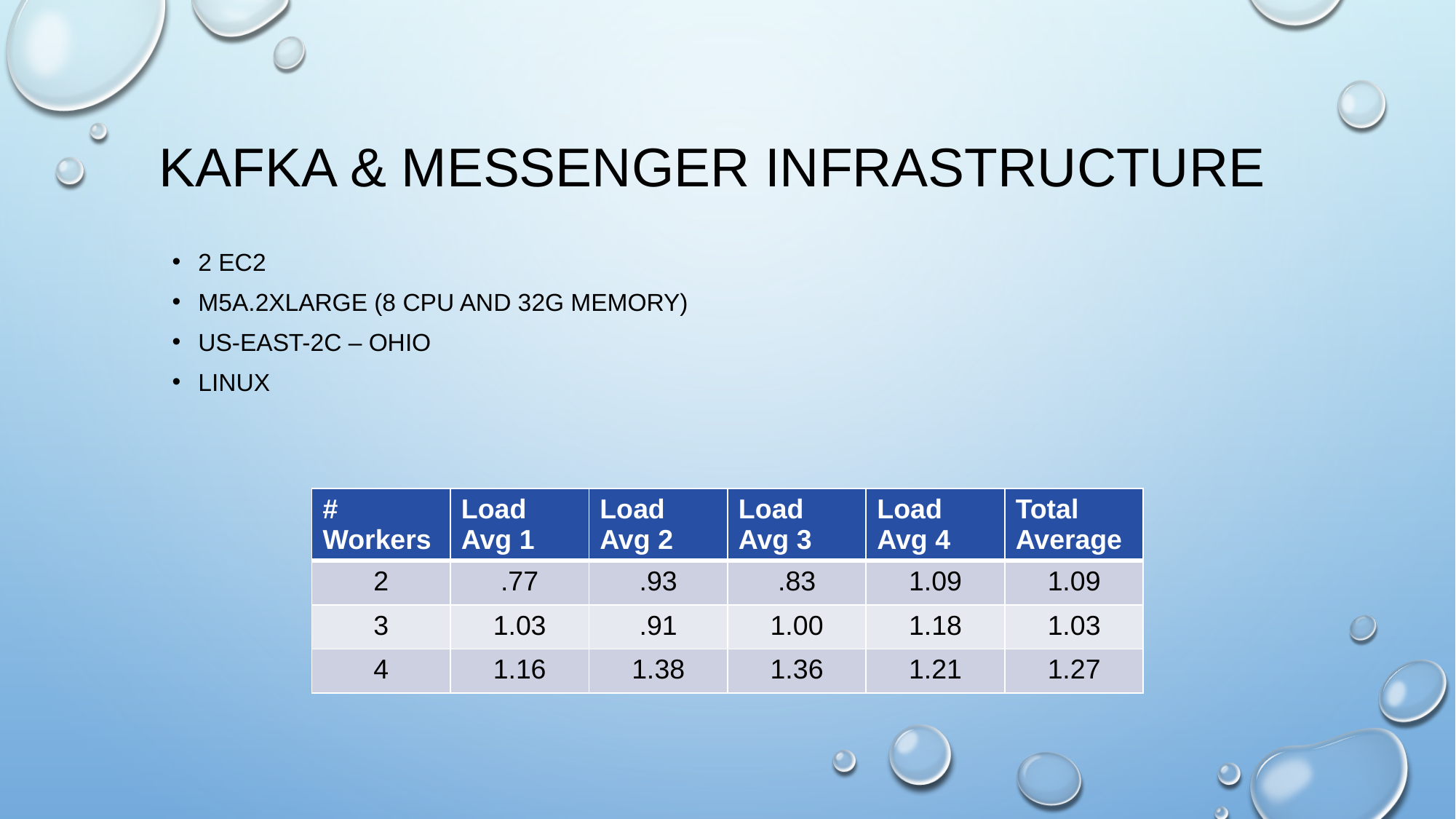

# KAFKA & Messenger Infrastructure
2 ec2
m5a.2xlarge (8 CPU and 32G memory)
us-east-2c – Ohio
Linux

| # Workers | Load Avg 1 | Load Avg 2 | Load Avg 3 | Load Avg 4 | Total Average |
| --- | --- | --- | --- | --- | --- |
| 2 | .77 | .93 | .83 | 1.09 | 1.09 |
| 3 | 1.03 | .91 | 1.00 | 1.18 | 1.03 |
| 4 | 1.16 | 1.38 | 1.36 | 1.21 | 1.27 |